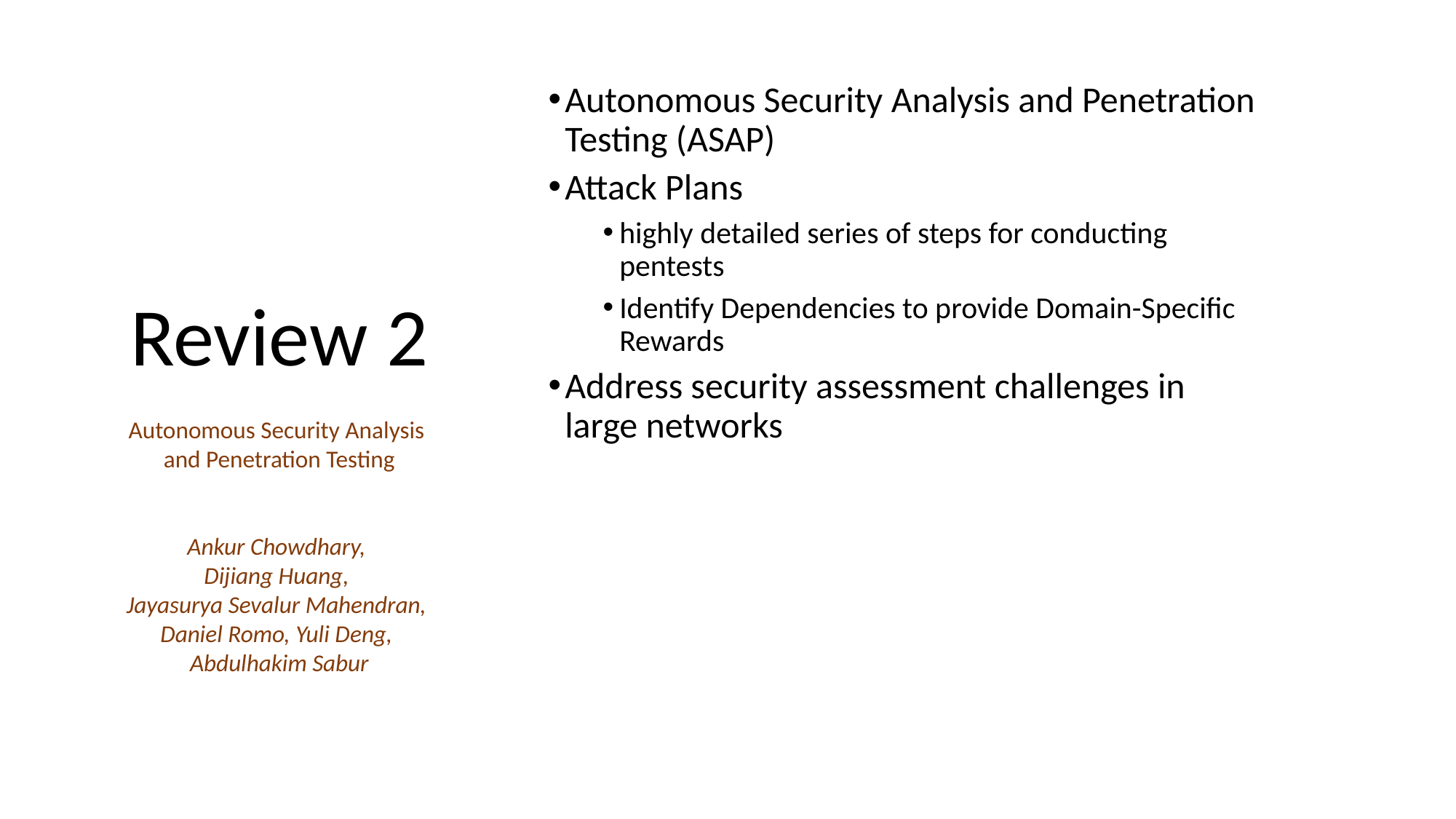

Autonomous Security Analysis and Penetration Testing (ASAP)
Attack Plans
highly detailed series of steps for conducting pentests
Identify Dependencies to provide Domain-Specific Rewards
Address security assessment challenges in large networks

Review 2
Autonomous Security Analysis
and Penetration Testing

Ankur Chowdhary,
Dijiang Huang,
Jayasurya Sevalur Mahendran,
Daniel Romo, Yuli Deng,
Abdulhakim Sabur